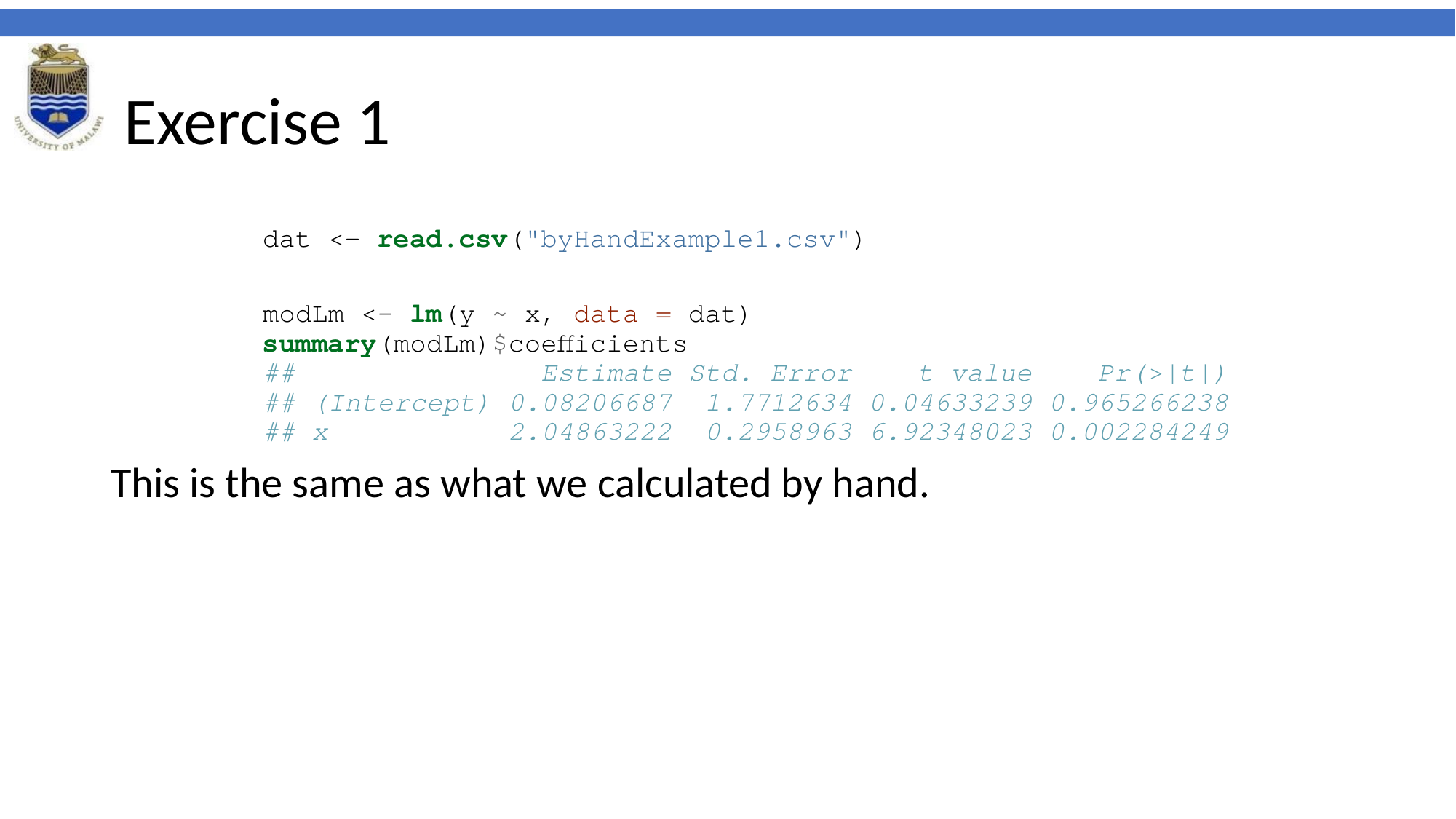

# Exercise 1
dat <- read.csv("byHandExample1.csv")
modLm <- lm(y ~ x, data = dat)
summary(modLm)$coefficients
##               Estimate Std. Error    t value    Pr(>|t|)
## (Intercept) 0.08206687  1.7712634 0.04633239 0.965266238
## x           2.04863222  0.2958963 6.92348023 0.002284249
This is the same as what we calculated by hand.